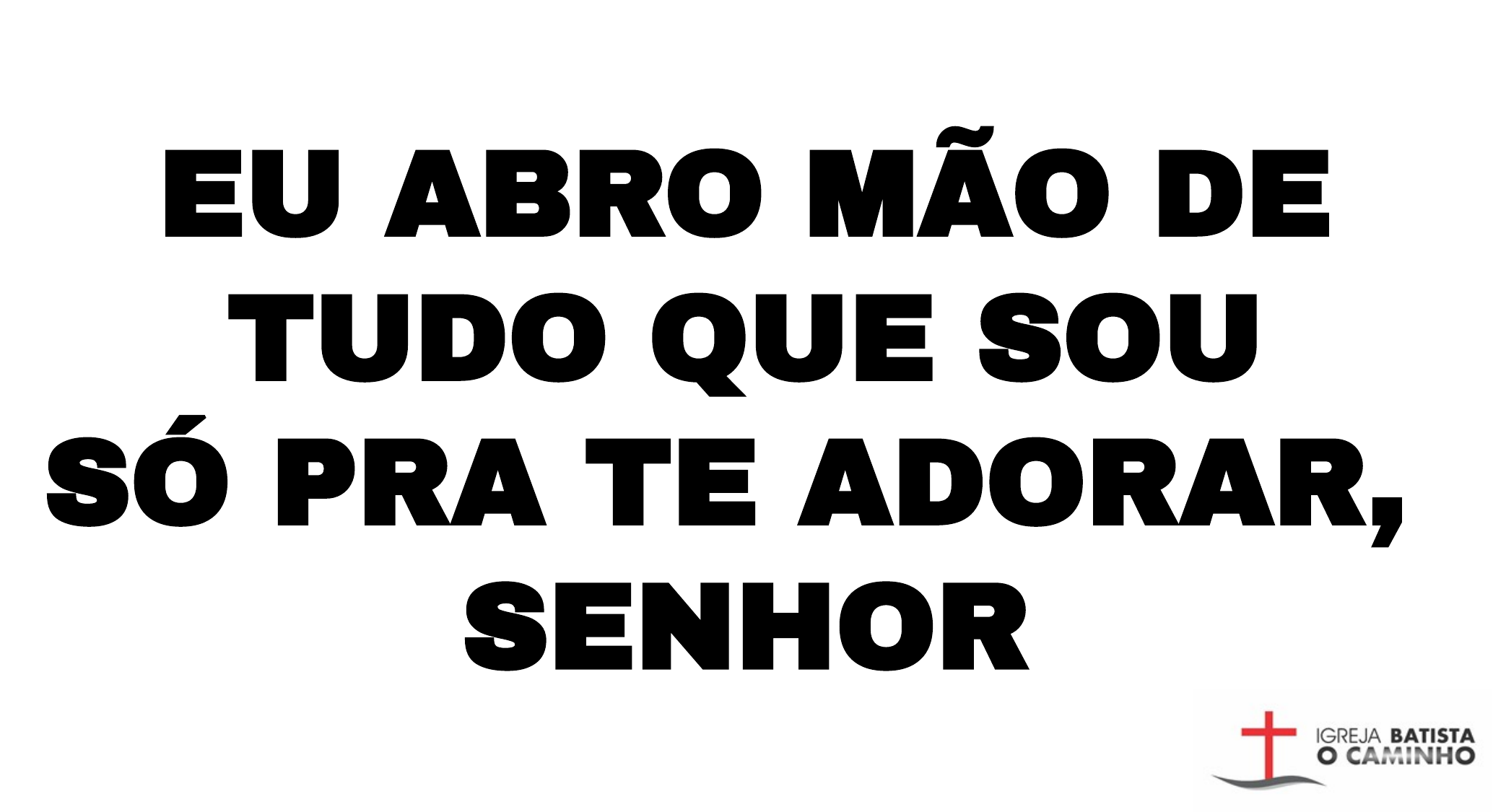

EU ABRO MÃO DE TUDO QUE SOU
SÓ PRA TE ADORAR,
SENHOR